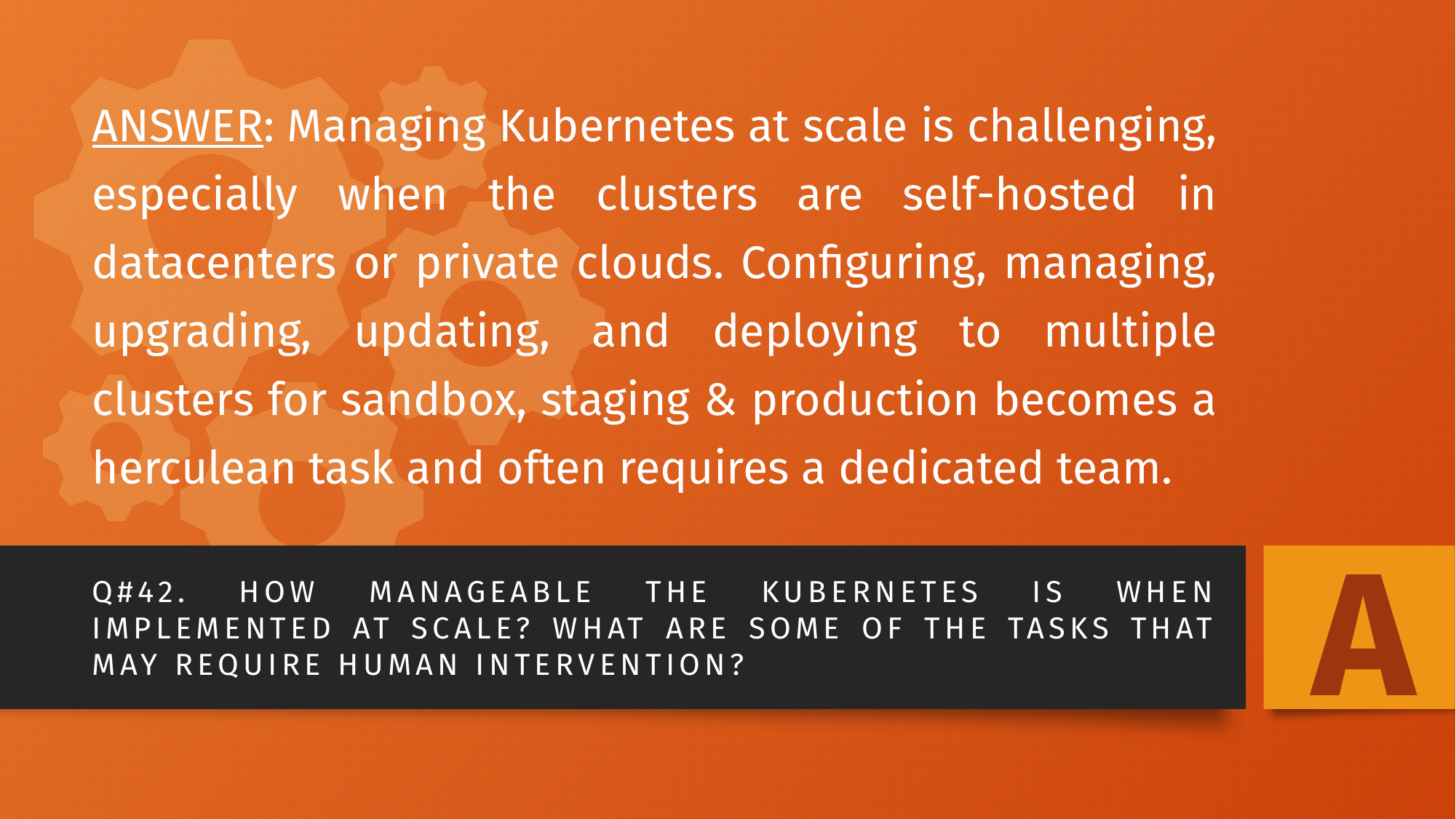

# ANSWER: Managing Kubernetes at scale is challenging, especially when the clusters are self-hosted in datacenters or private clouds. Configuring, managing, upgrading, updating, and deploying to multiple clusters for sandbox, staging & production becomes a herculean task and often requires a dedicated team.
A
Q#42. How manageable the Kubernetes is when implemented at scale? What are some of the tasks that may require human intervention?